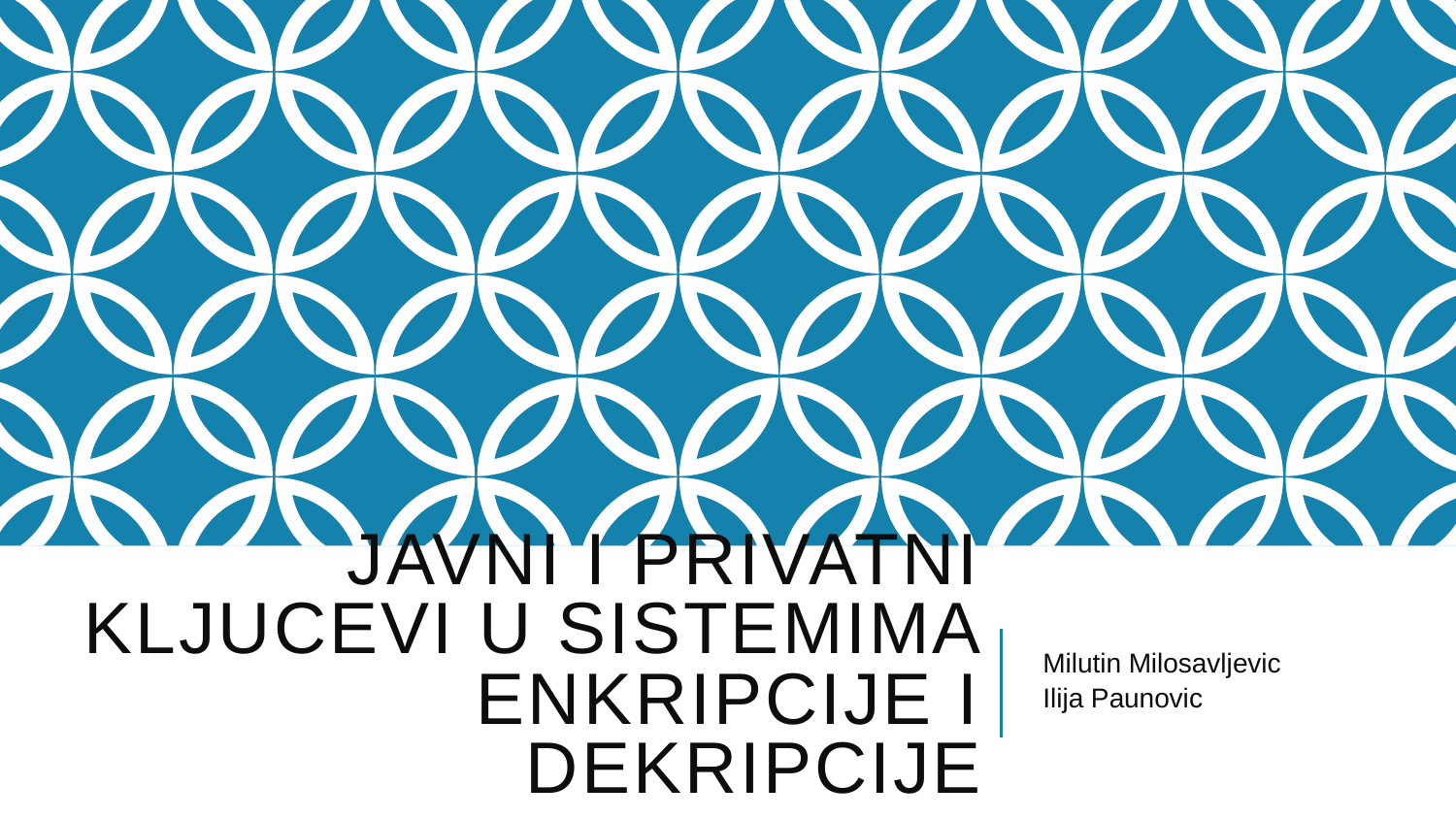

# Javni I privatni Kljucevi u sistemima enkripcije I dekripcije
Milutin Milosavljevic
Ilija Paunovic